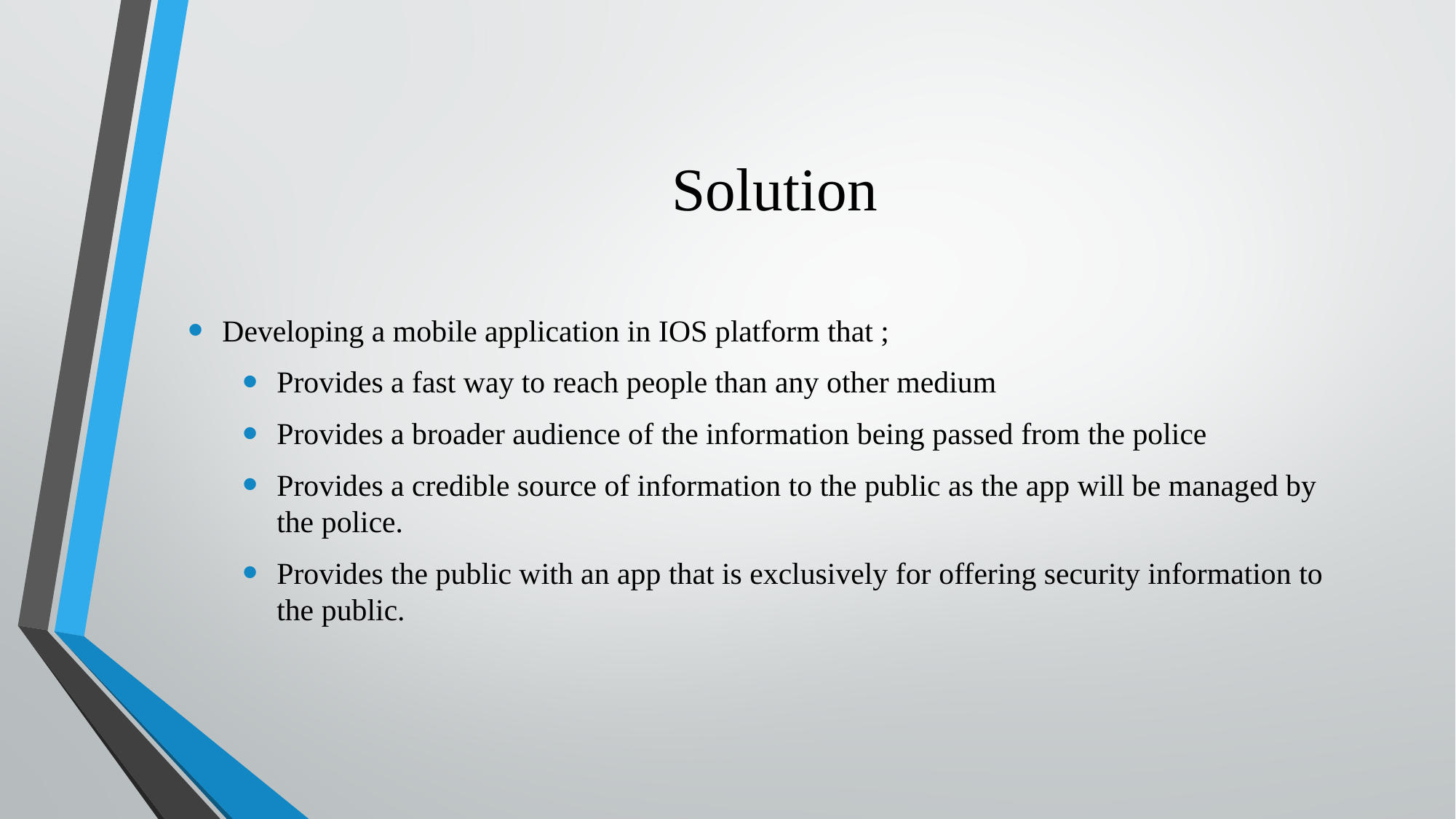

# Solution
Developing a mobile application in IOS platform that ;
Provides a fast way to reach people than any other medium
Provides a broader audience of the information being passed from the police
Provides a credible source of information to the public as the app will be managed by the police.
Provides the public with an app that is exclusively for offering security information to the public.